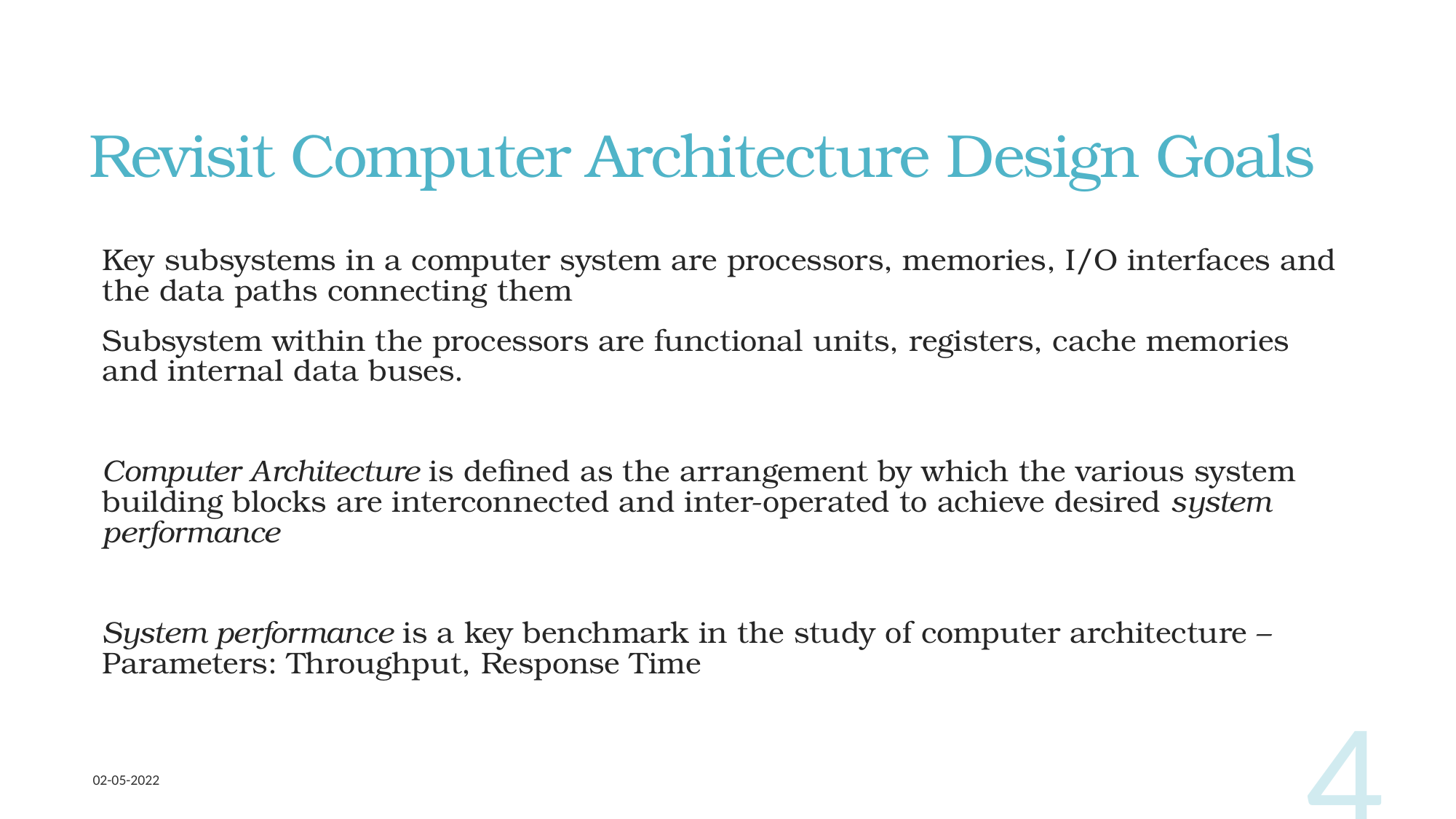

# Revisit Computer Architecture Design Goals
Key subsystems in a computer system are processors, memories, I/O interfaces and the data paths connecting them
Subsystem within the processors are functional units, registers, cache memories and internal data buses.

Computer Architecture is defined as the arrangement by which the various system building blocks are interconnected and inter-operated to achieve desired system performance

System performance is a key benchmark in the study of computer architecture – Parameters: Throughput, Response Time

4
02-05-2022